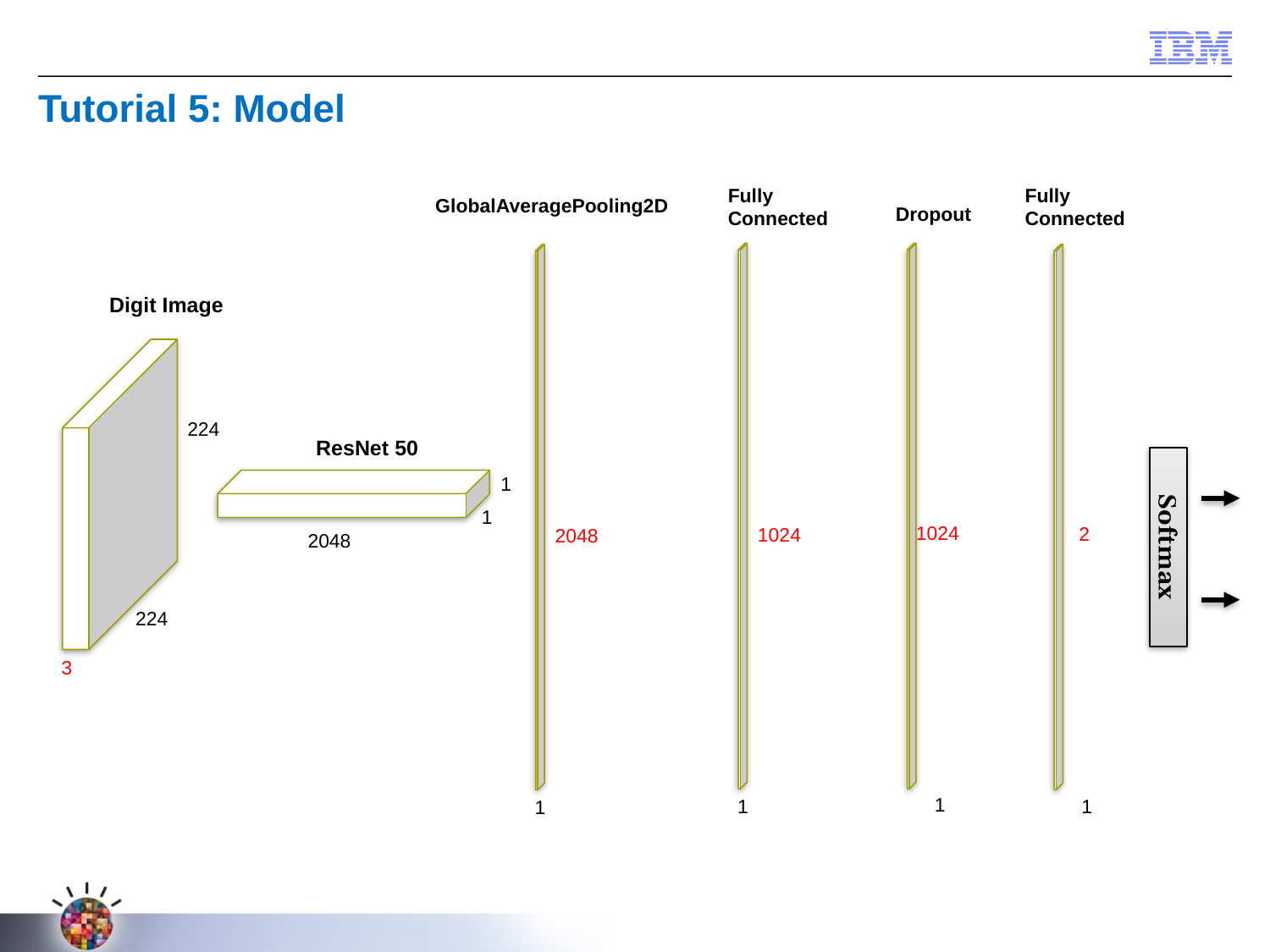

Tutorial 5: Model
Fully
Connected
Fully
Connected
GlobalAveragePooling2D
Dropout

1024
1

1024
1

2048
1

2
1
Digit Image

224
224
3
ResNet 50
Softmax
1

14
1
2048